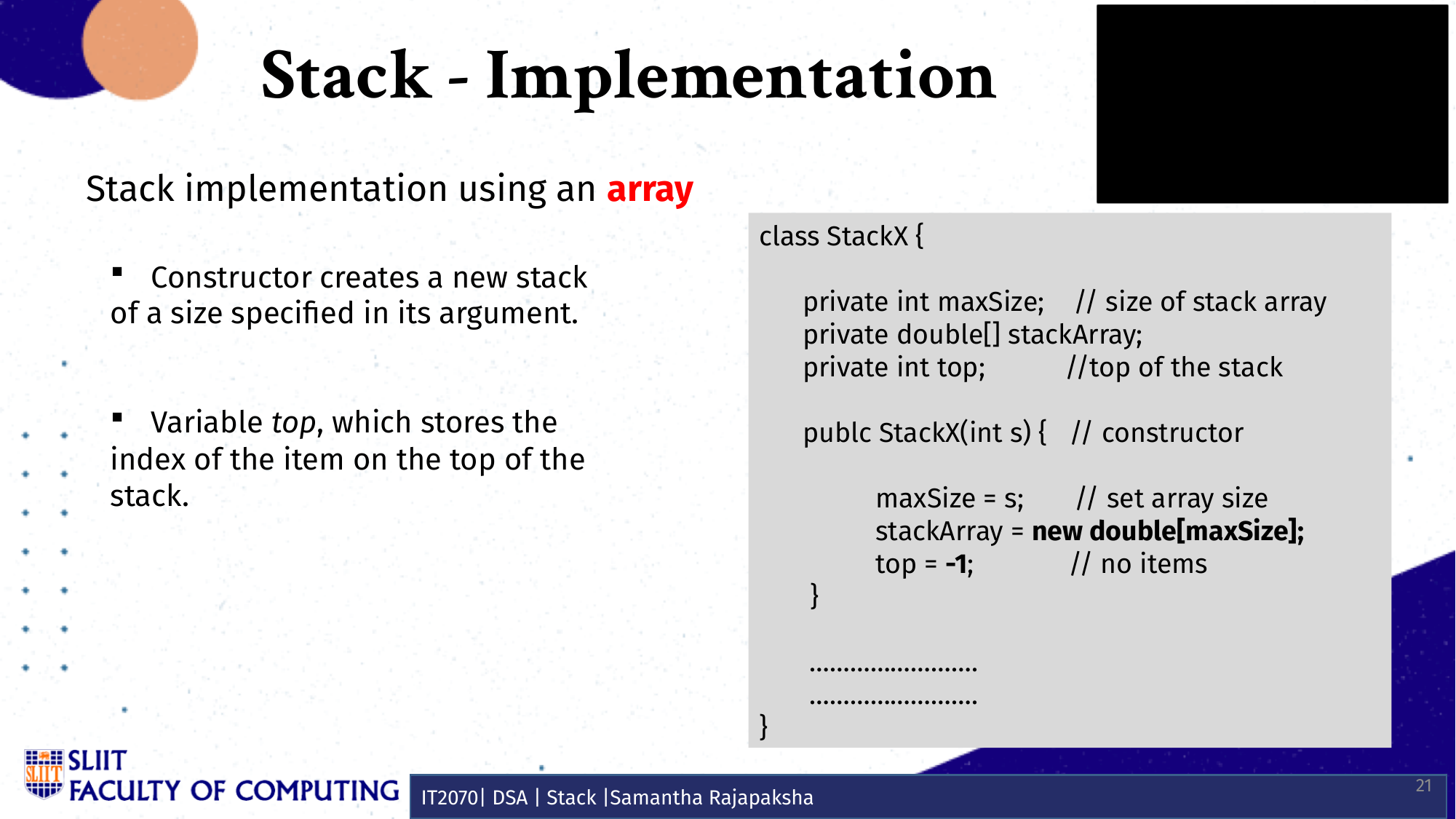

# Stack - Implementation
Stack implementation using an array
class StackX {

      private int maxSize;    // size of stack array
      private double[] stackArray;
      private int top;           //top of the stack

      publc StackX(int s) {   // constructor

	 maxSize = s;       // set array size
	 stackArray = new double[maxSize];
	 top = -1;             // no items
       }

       …………………….
       …………………….
}
Constructor creates a new stack
of a size specified in its argument.

Variable top, which stores the
index of the item on the top of the
stack.

21